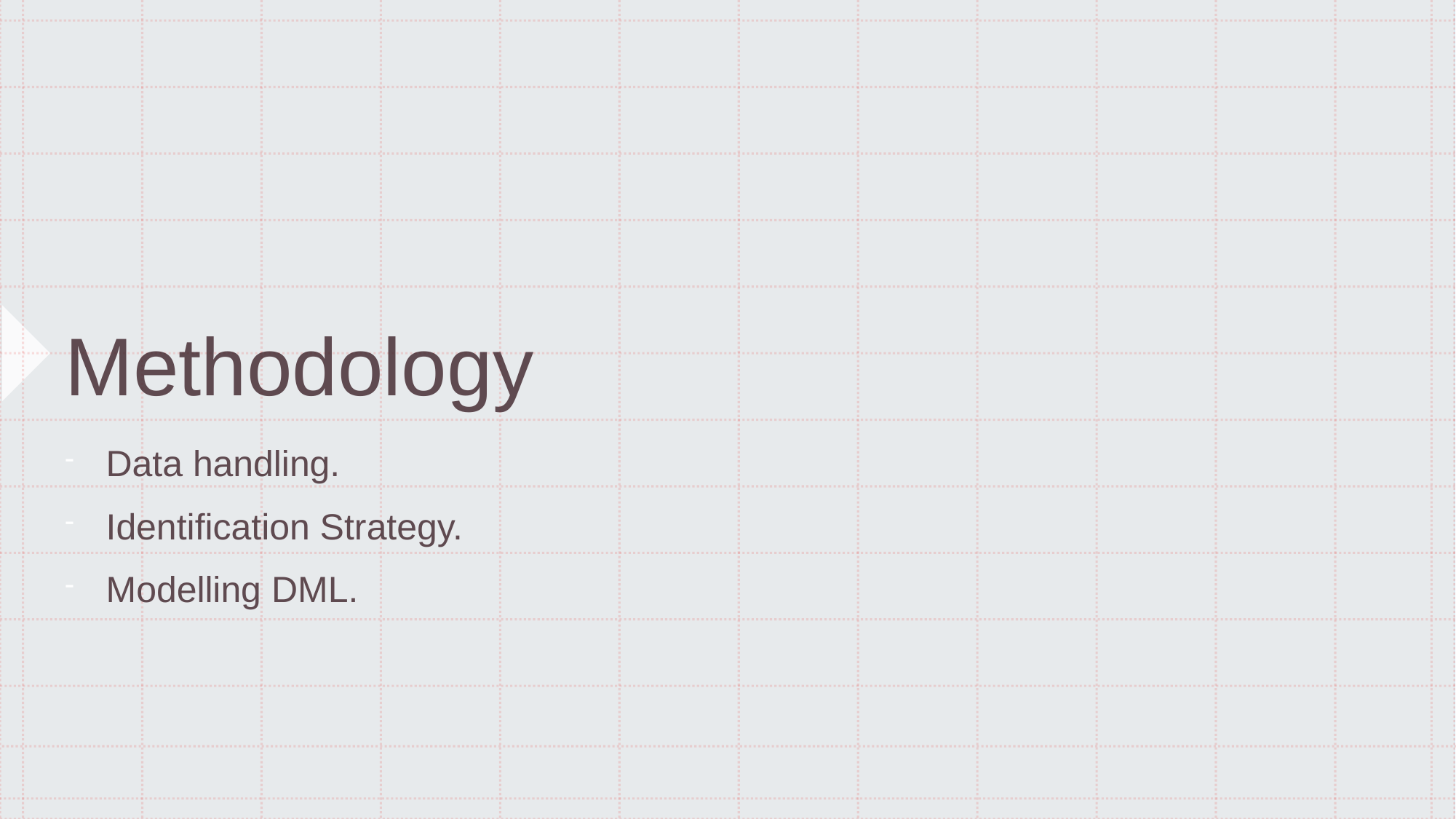

# Methodology

Data handling.
Identification Strategy.
Modelling DML.